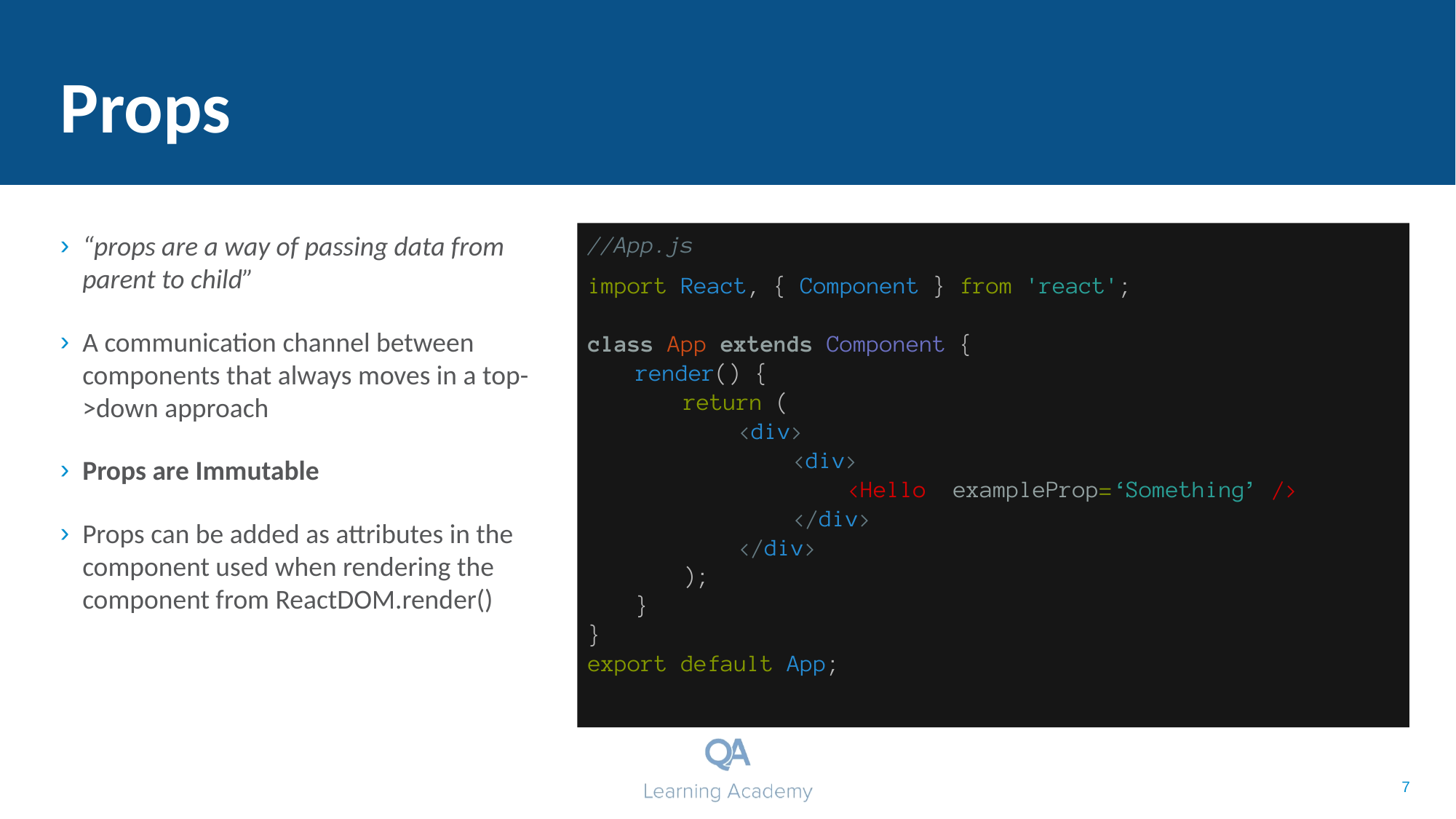

# Props
“props are a way of passing data from parent to child”
A communication channel between components that always moves in a top->down approach
Props are Immutable
Props can be added as attributes in the component used when rendering the component from ReactDOM.render()

//App.js
import React, { Component } from 'react';
class App extends Component {
render() {
return (
<div>
<div>
<Hello  exampleProp=‘Something’ />
</div>
</div>
);
}
}
export default App;